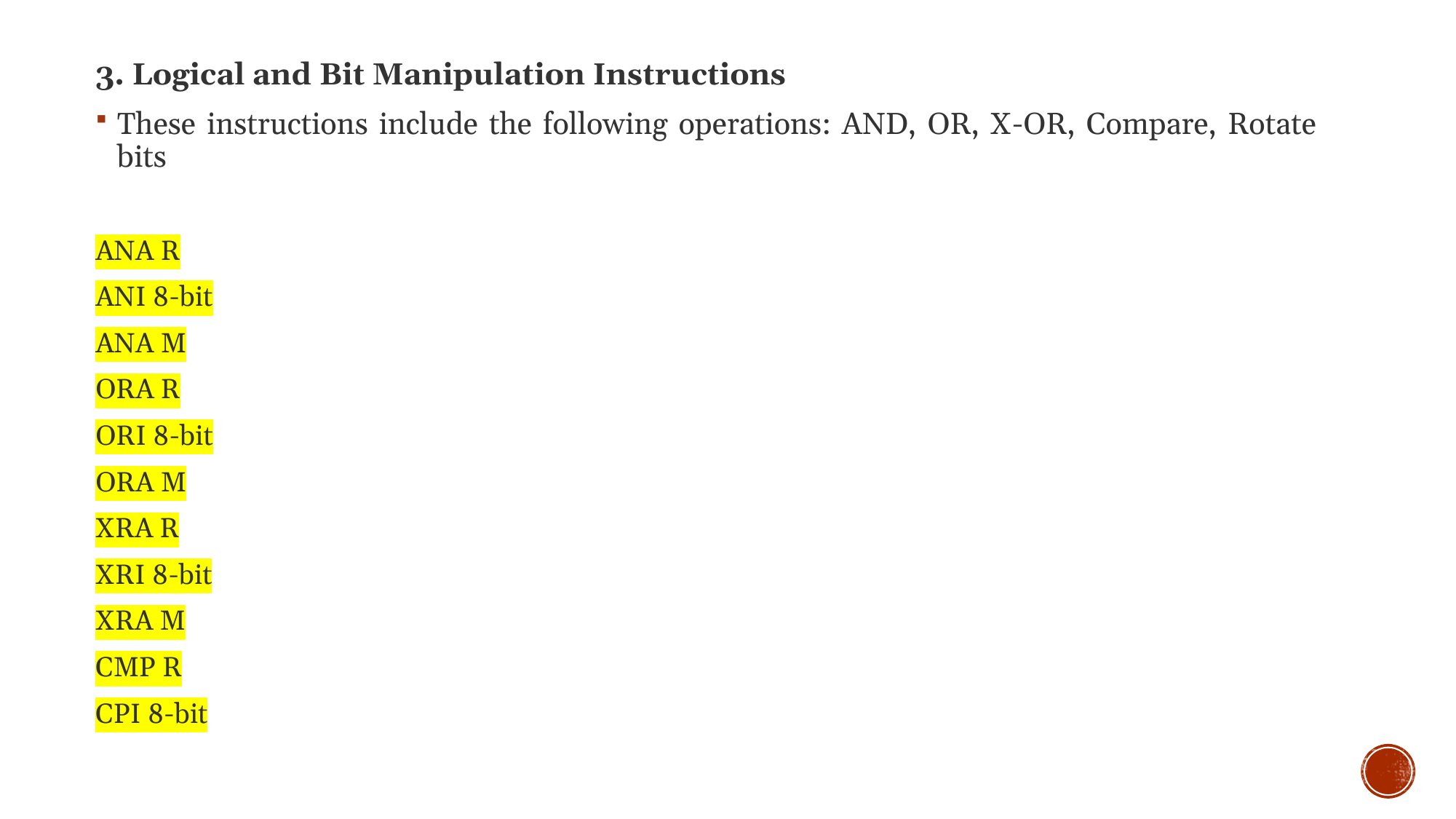

3. Logical and Bit Manipulation Instructions
These instructions include the following operations: AND, OR, X-OR, Compare, Rotate bits

ANA R
ANI 8-bit
ANA M
ORA R
ORI 8-bit
ORA M
XRA R
XRI 8-bit
XRA M
CMP R
CPI 8-bit